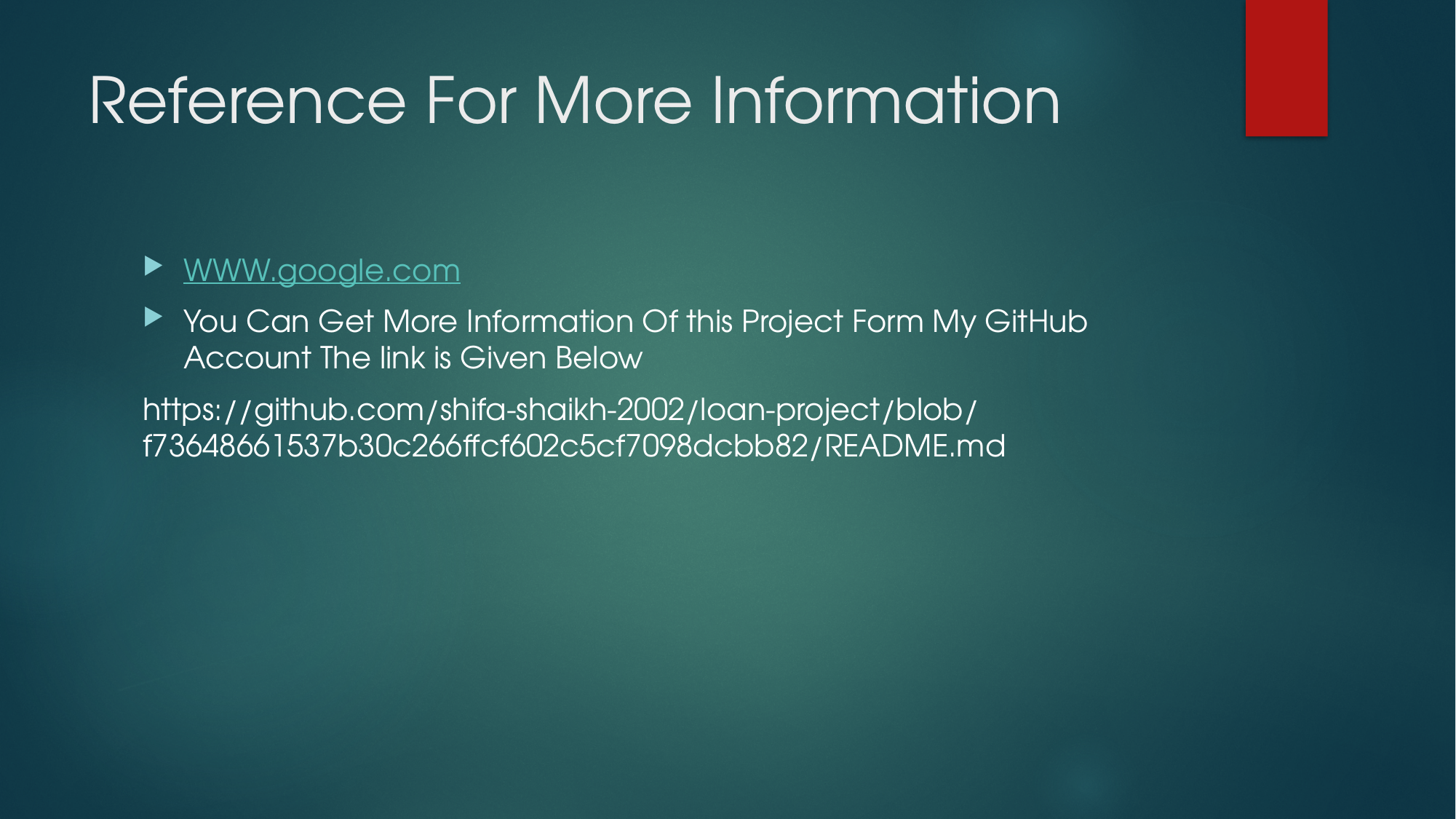

# Reference For More Information
WWW.google.com
You Can Get More Information Of this Project Form My GitHub Account The link is Given Below
https://github.com/shifa-shaikh-2002/loan-project/blob/f73648661537b30c266ffcf602c5cf7098dcbb82/README.md